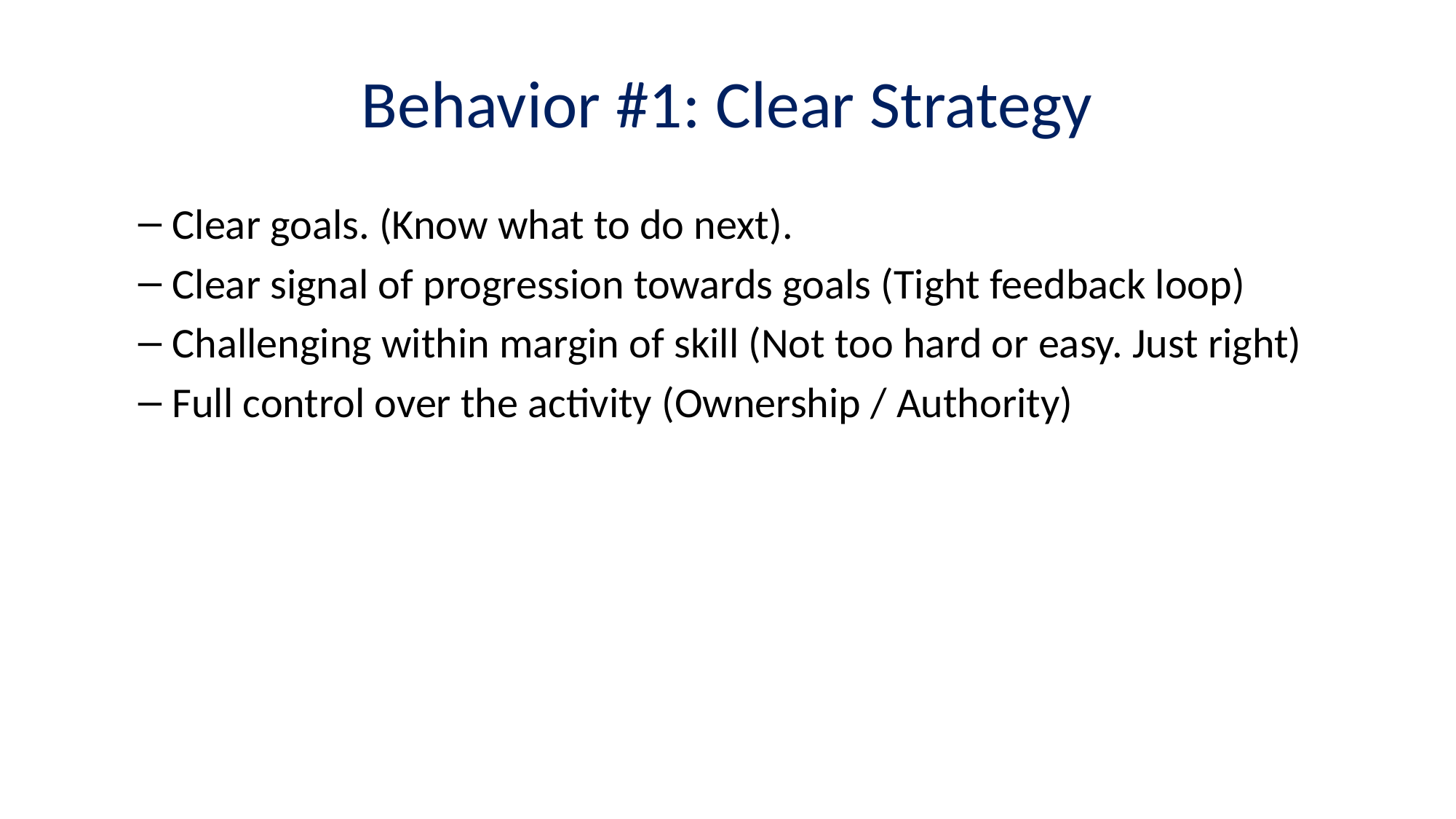

# Behavior #1: Clear Strategy
Clear goals. (Know what to do next).
Clear signal of progression towards goals (Tight feedback loop)
Challenging within margin of skill (Not too hard or easy. Just right)
Full control over the activity (Ownership / Authority)